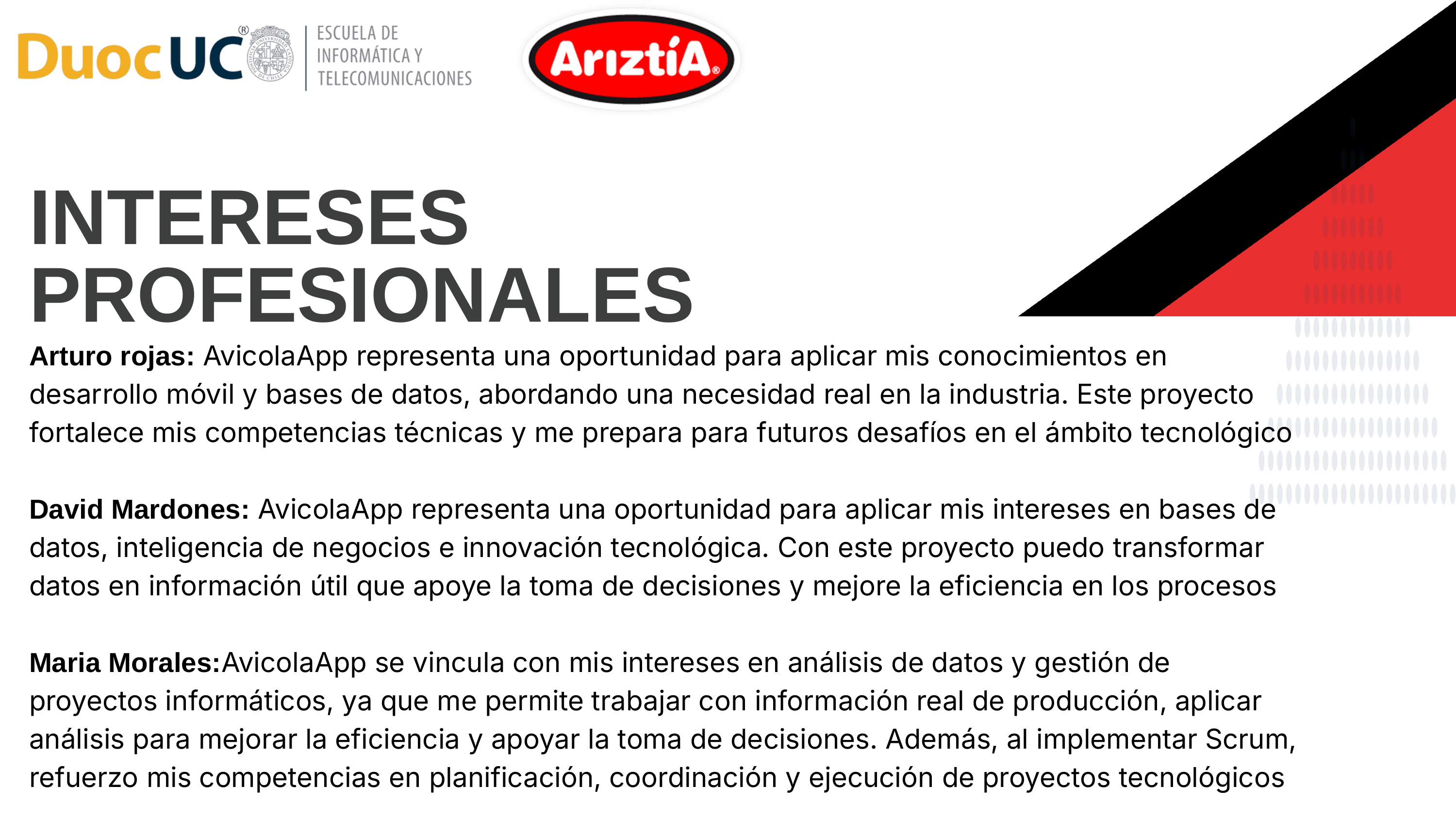

INTERESES PROFESIONALES

Arturo rojas: AvicolaApp representa una oportunidad para aplicar mis conocimientos en desarrollo móvil y bases de datos, abordando una necesidad real en la industria. Este proyecto fortalece mis competencias técnicas y me prepara para futuros desafíos en el ámbito tecnológico

David Mardones: AvicolaApp representa una oportunidad para aplicar mis intereses en bases de datos, inteligencia de negocios e innovación tecnológica. Con este proyecto puedo transformar datos en información útil que apoye la toma de decisiones y mejore la eficiencia en los procesos

Maria Morales:AvicolaApp se vincula con mis intereses en análisis de datos y gestión de proyectos informáticos, ya que me permite trabajar con información real de producción, aplicar análisis para mejorar la eficiencia y apoyar la toma de decisiones. Además, al implementar Scrum, refuerzo mis competencias en planificación, coordinación y ejecución de proyectos tecnológicos